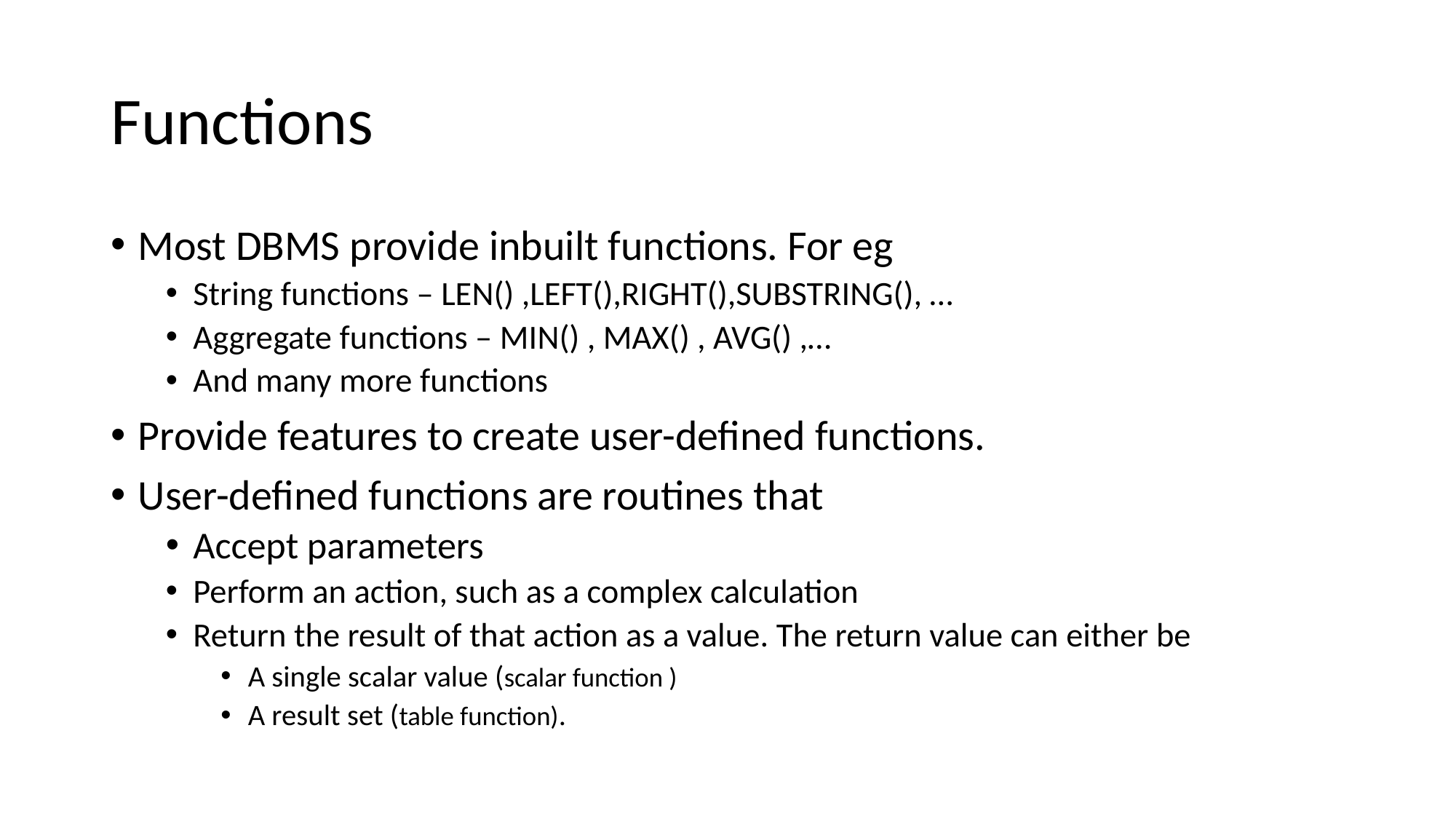

# Functions
Most DBMS provide inbuilt functions. For eg
String functions – LEN() ,LEFT(),RIGHT(),SUBSTRING(), …
Aggregate functions – MIN() , MAX() , AVG() ,…
And many more functions
Provide features to create user-defined functions.
User-defined functions are routines that
Accept parameters
Perform an action, such as a complex calculation
Return the result of that action as a value. The return value can either be
A single scalar value (scalar function )
A result set (table function).